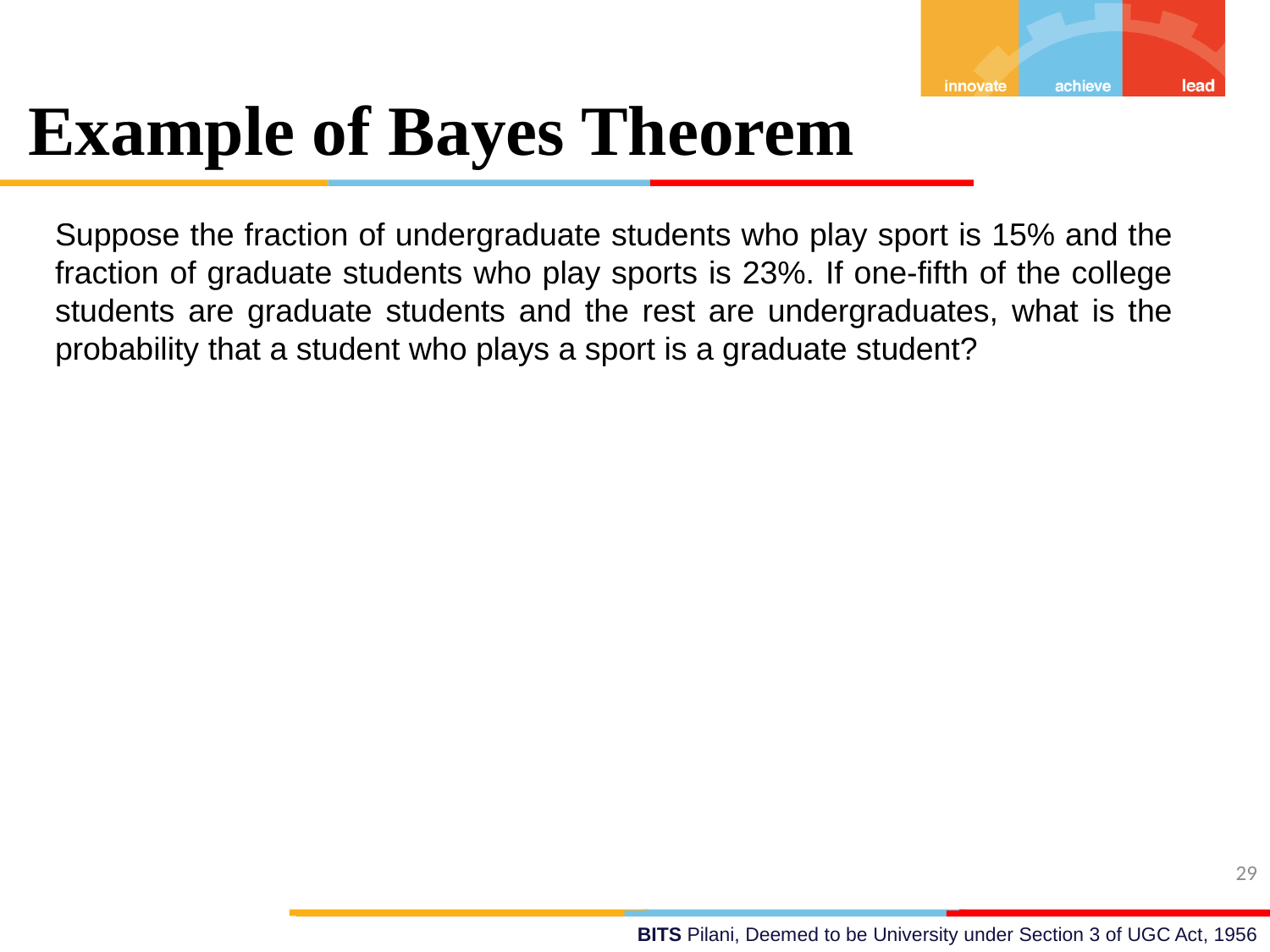

Example of Bayes Theorem
Suppose the fraction of undergraduate students who play sport is 15% and the fraction of graduate students who play sports is 23%. If one-fifth of the college students are graduate students and the rest are undergraduates, what is the probability that a student who plays a sport is a graduate student?
29